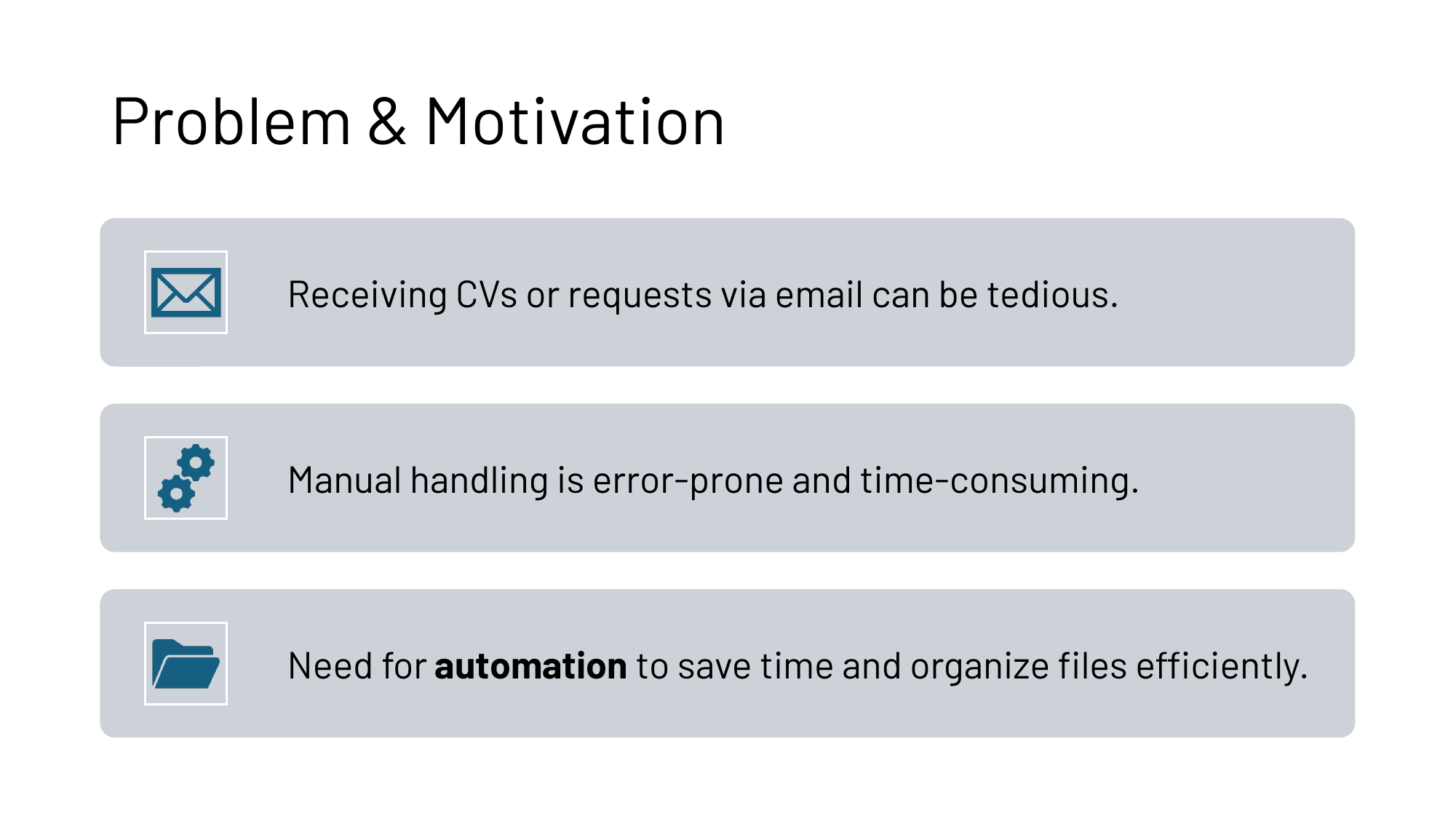

# Problem & Motivation
Receiving CVs or requests via email can be tedious.
Manual handling is error-prone and time-consuming.
Need for automation to save time and organize files efficiently.